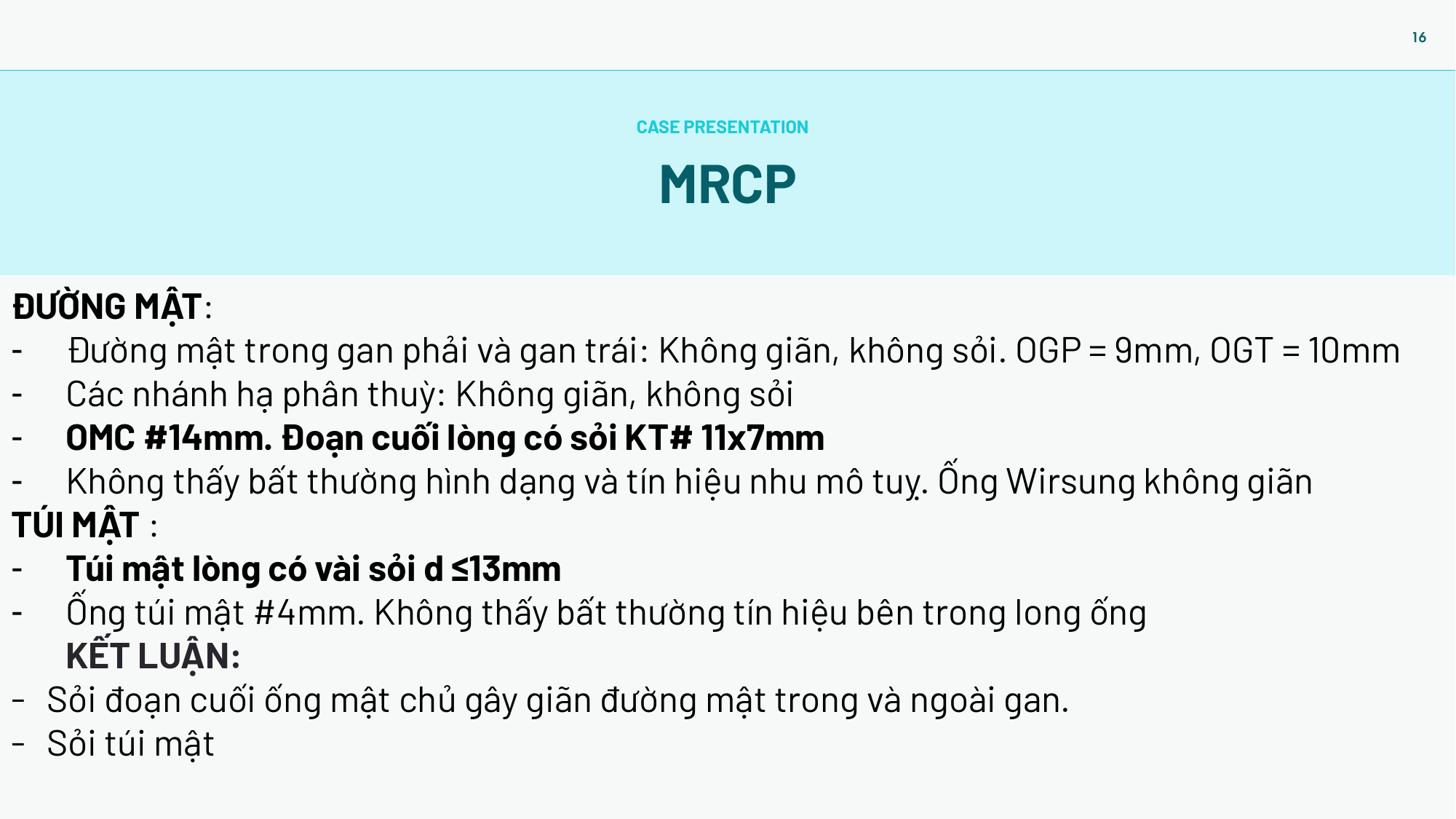

CASE PRESENTATION
MRCP
ĐƯỜNG MẬT:
Đường mật trong gan phải và gan trái: Không giãn, không sỏi. OGP = 9mm, OGT = 10mm
Các nhánh hạ phân thuỳ: Không giãn, không sỏi
OMC #14mm. Đoạn cuối lòng có sỏi KT# 11x7mm
Không thấy bất thường hình dạng và tín hiệu nhu mô tuỵ. Ống Wirsung không giãn
TÚI MẬT :
Túi mật lòng có vài sỏi d ≤13mm
Ống túi mật #4mm. Không thấy bất thường tín hiệu bên trong long ống
KẾT LUẬN:
-   Sỏi đoạn cuối ống mật chủ gây giãn đường mật trong và ngoài gan.
-   Sỏi túi mật